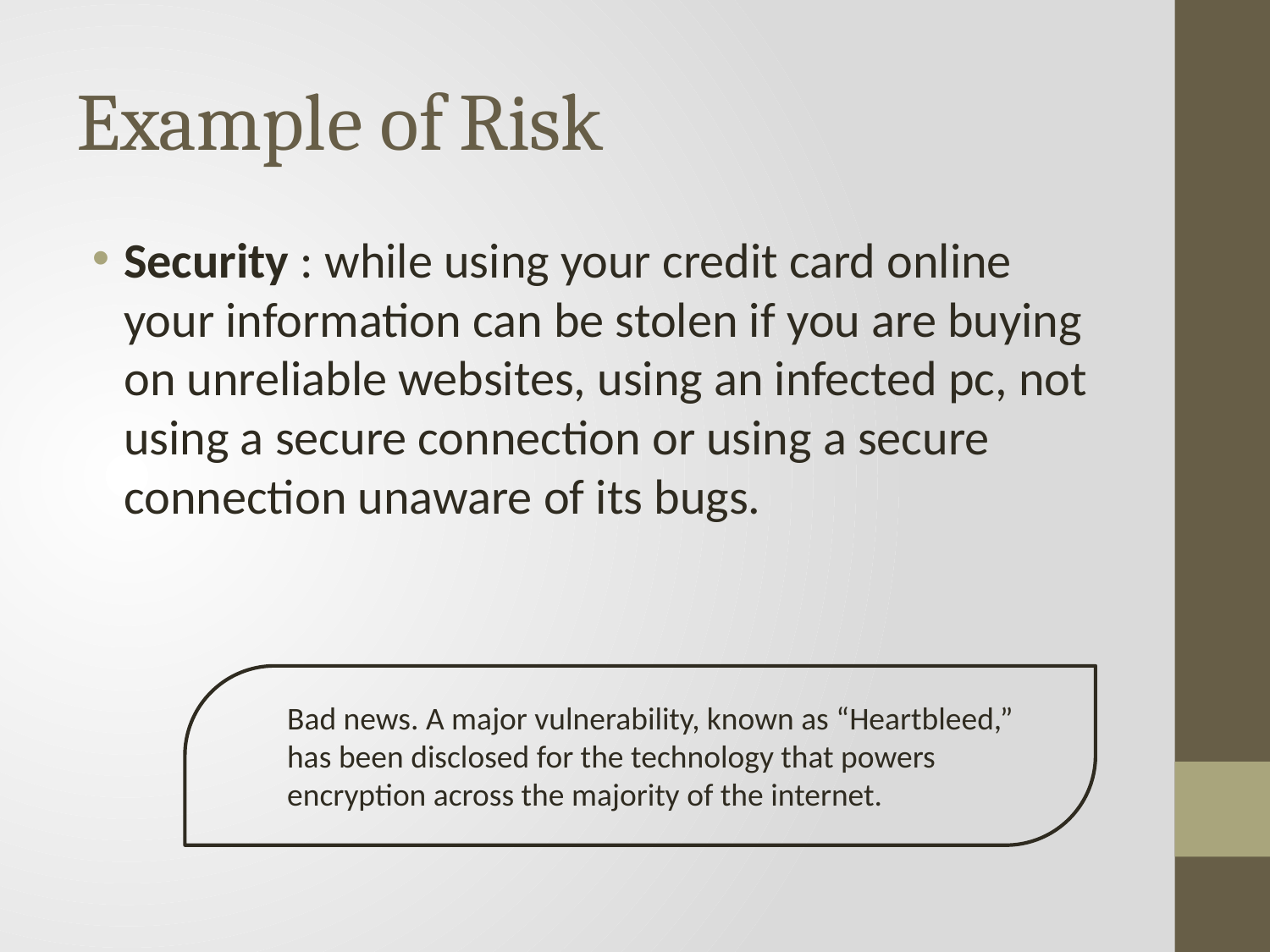

# Example of Risk
Security : while using your credit card online  your information can be stolen if you are buying on unreliable websites, using an infected pc, not using a secure connection or using a secure connection unaware of its bugs.

Bad news. A major vulnerability, known as “Heartbleed,” has been disclosed for the technology that powers encryption across the majority of the internet.